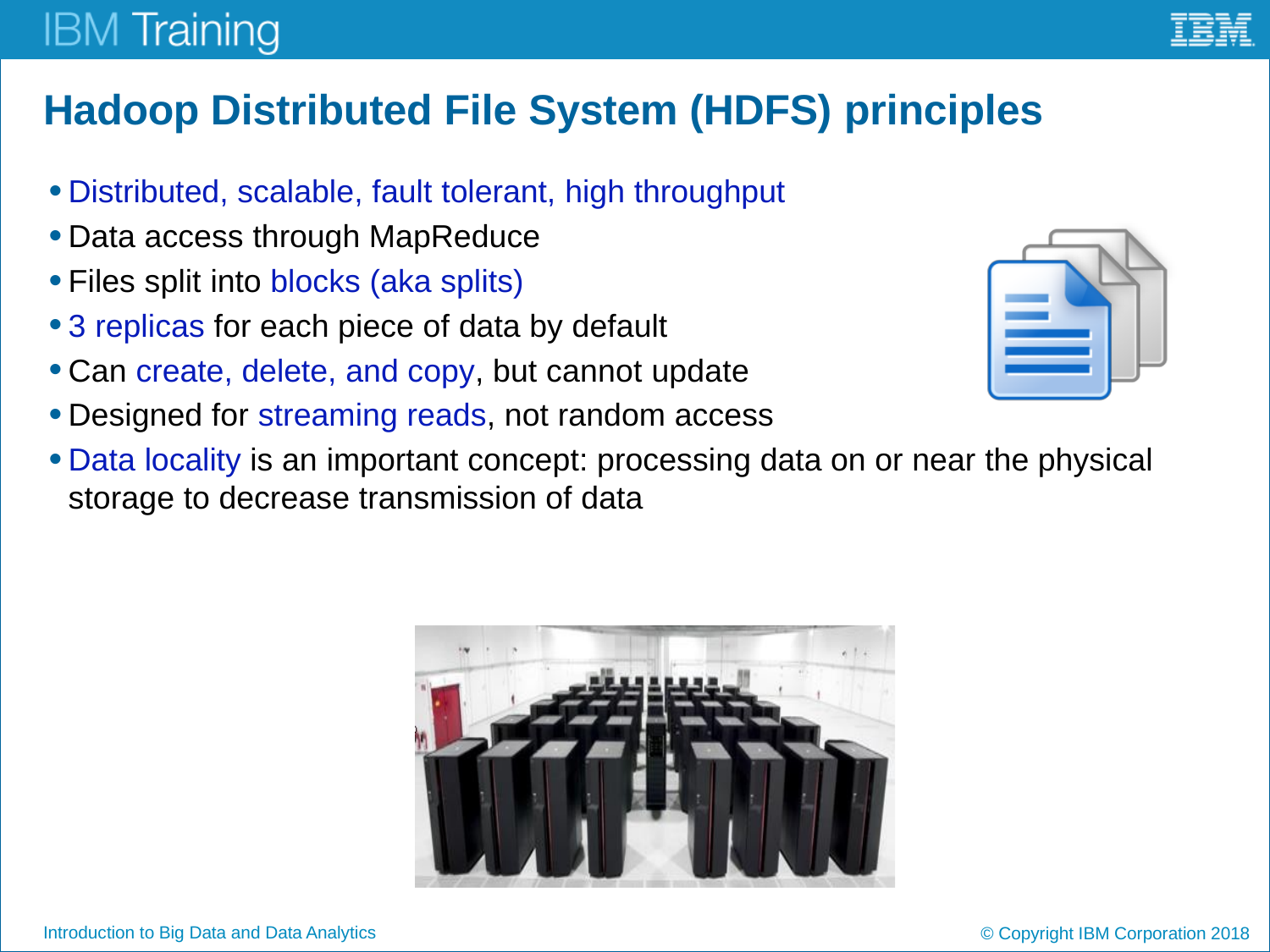

# Hadoop Distributed File System (HDFS) principles
Distributed, scalable, fault tolerant, high throughput
Data access through MapReduce
Files split into blocks (aka splits)
3 replicas for each piece of data by default
Can create, delete, and copy, but cannot update
Designed for streaming reads, not random access
Data locality is an important concept: processing data on or near the physical storage to decrease transmission of data